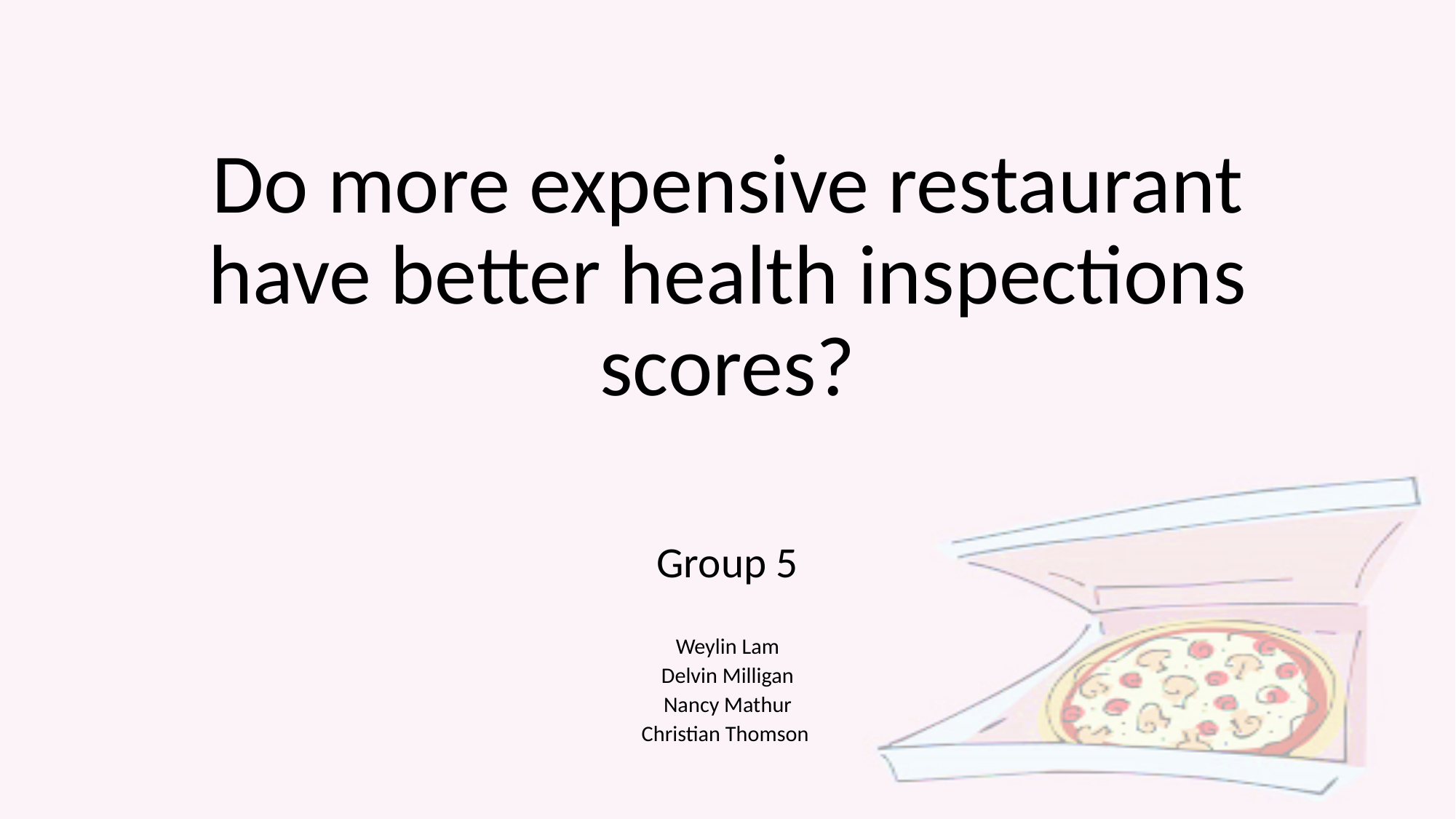

# Do more expensive restaurant have better health inspections scores?

Group 5

Weylin Lam
Delvin Milligan
Nancy Mathur
Christian Thomson